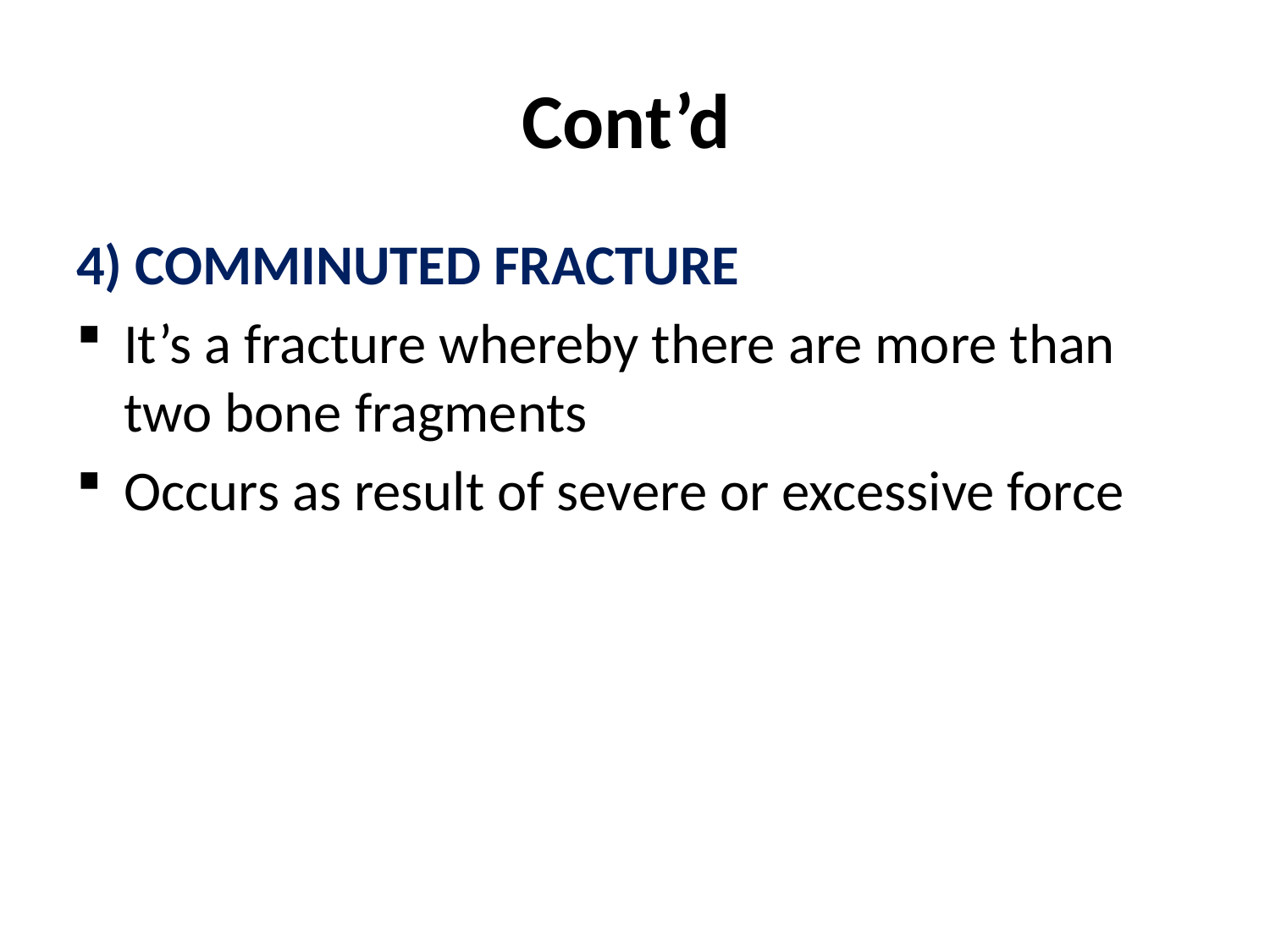

# Cont’d
4) COMMINUTED FRACTURE
It’s a fracture whereby there are more than two bone fragments
Occurs as result of severe or excessive force